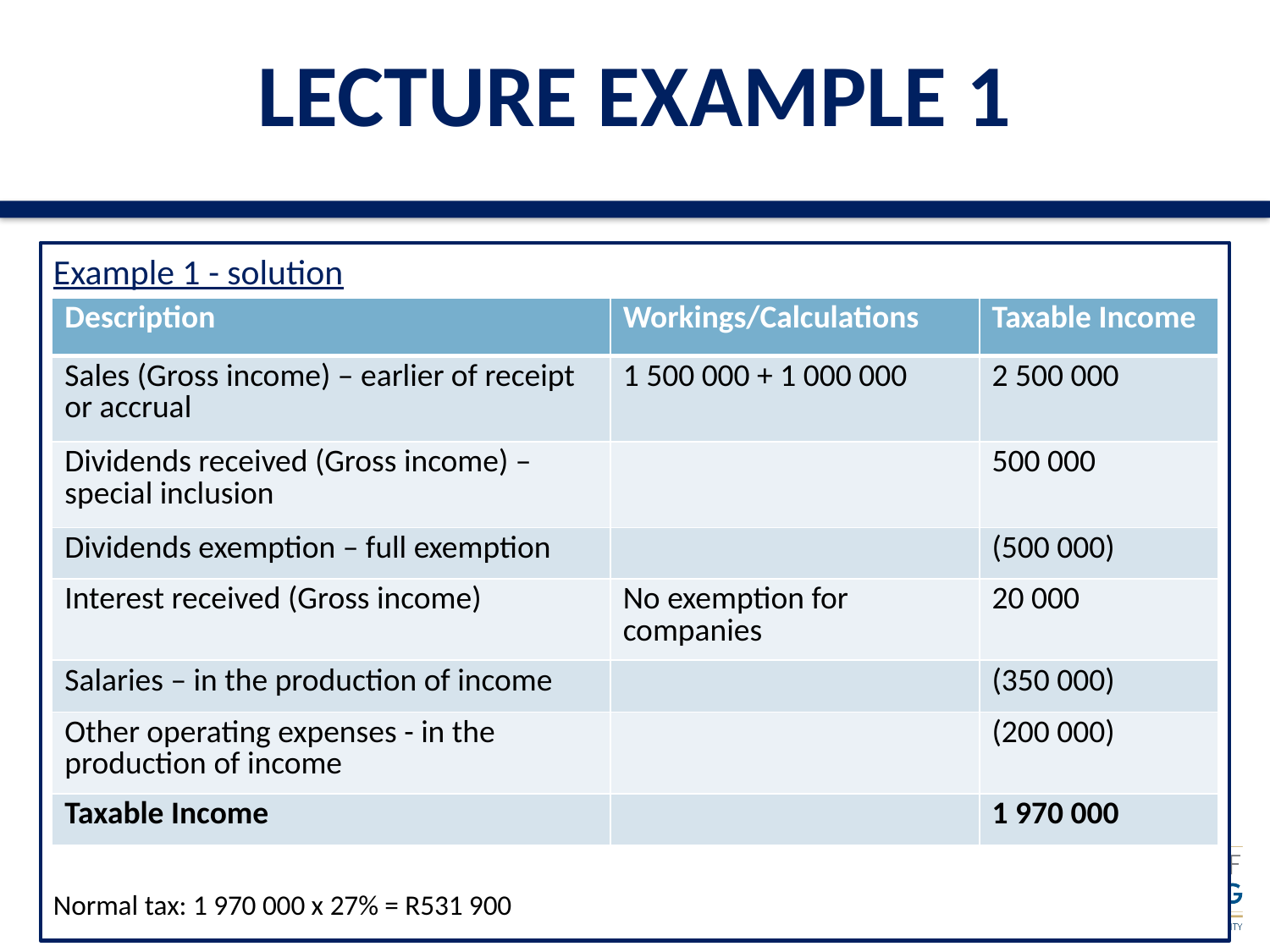

LECTURE EXAMPLE 1

Example 1 - solution

Normal tax: 1 970 000 x 27% = R531 900
| Description | Workings/Calculations | Taxable Income |
| --- | --- | --- |
| Sales (Gross income) – earlier of receipt or accrual | 1 500 000 + 1 000 000 | 2 500 000 |
| Dividends received (Gross income) – special inclusion |  | 500 000 |
| Dividends exemption – full exemption |  | (500 000) |
| Interest received (Gross income) | No exemption for companies | 20 000 |
| Salaries – in the production of income |  | (350 000) |
| Other operating expenses - in the production of income |  | (200 000) |
| Taxable Income |  | 1 970 000 |